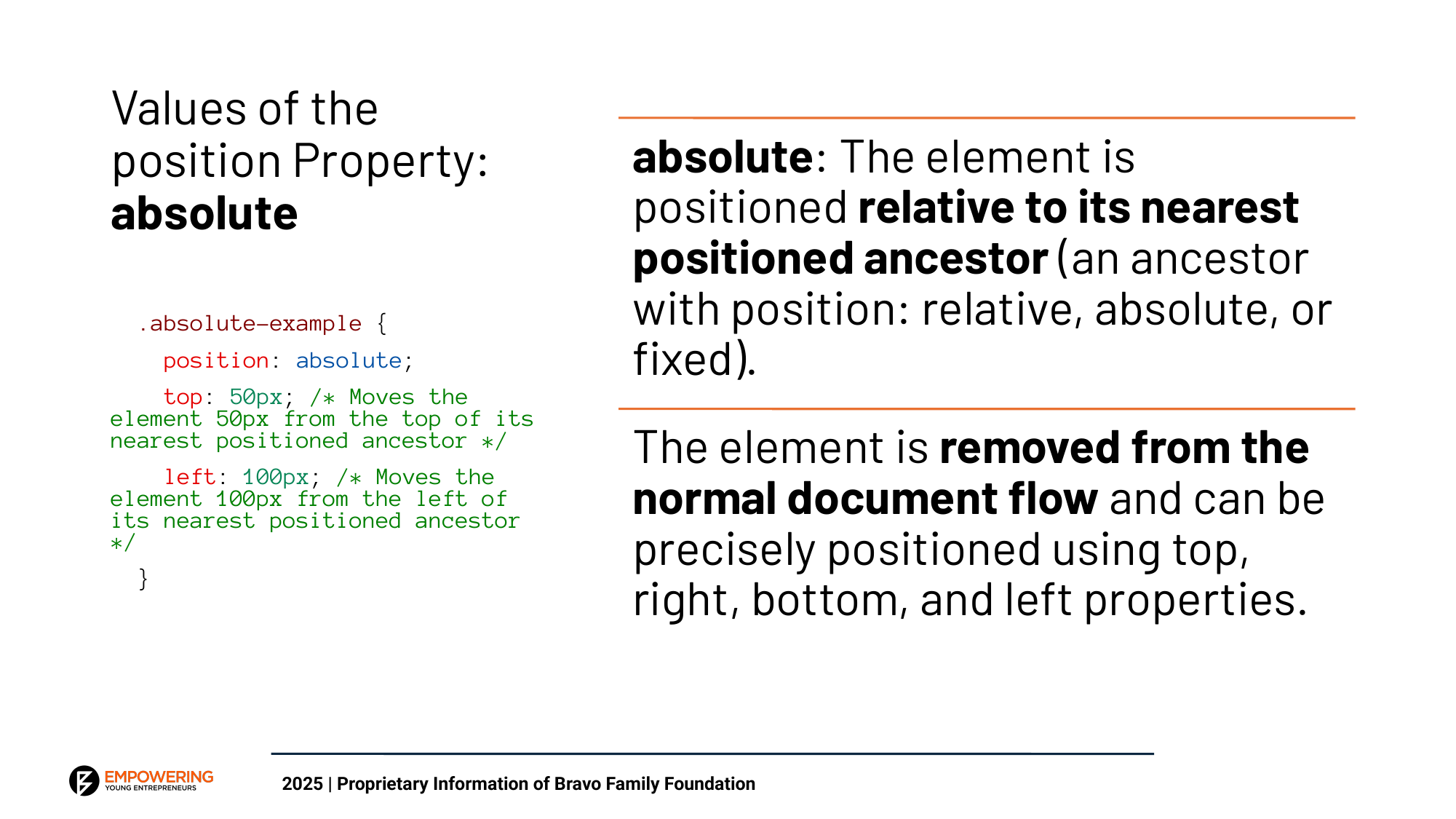

# Values of the position Property: absolute
absolute: The element is positioned relative to its nearest positioned ancestor (an ancestor with position: relative, absolute, or fixed).
The element is removed from the normal document flow and can be precisely positioned using top, right, bottom, and left properties.
  .absolute-example {
    position: absolute;
    top: 50px; /* Moves the element 50px from the top of its nearest positioned ancestor */
    left: 100px; /* Moves the element 100px from the left of its nearest positioned ancestor */
  }